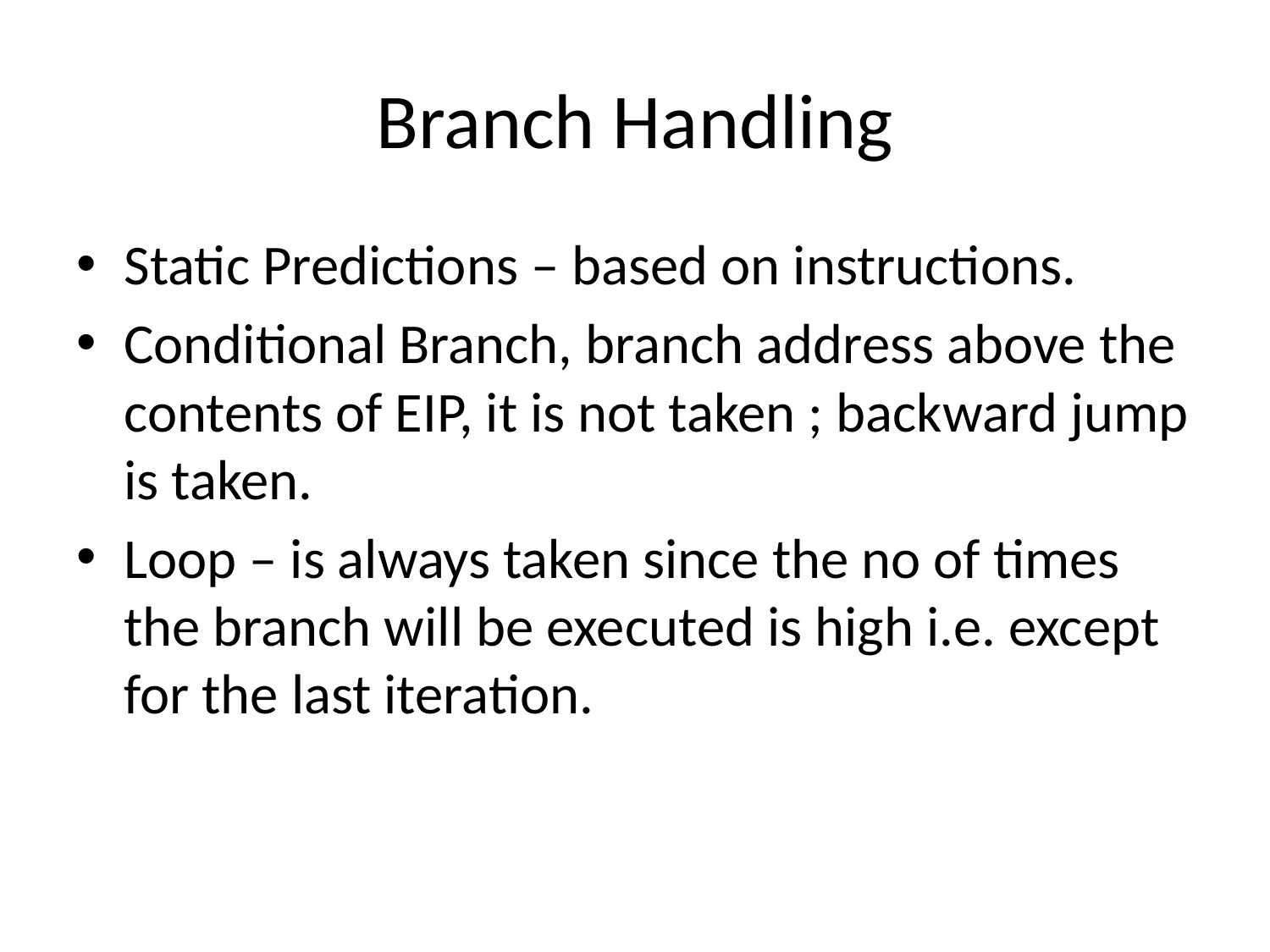

# Branch Handling
Static Predictions – based on instructions.
Conditional Branch, branch address above the contents of EIP, it is not taken ; backward jump is taken.
Loop – is always taken since the no of times the branch will be executed is high i.e. except for the last iteration.